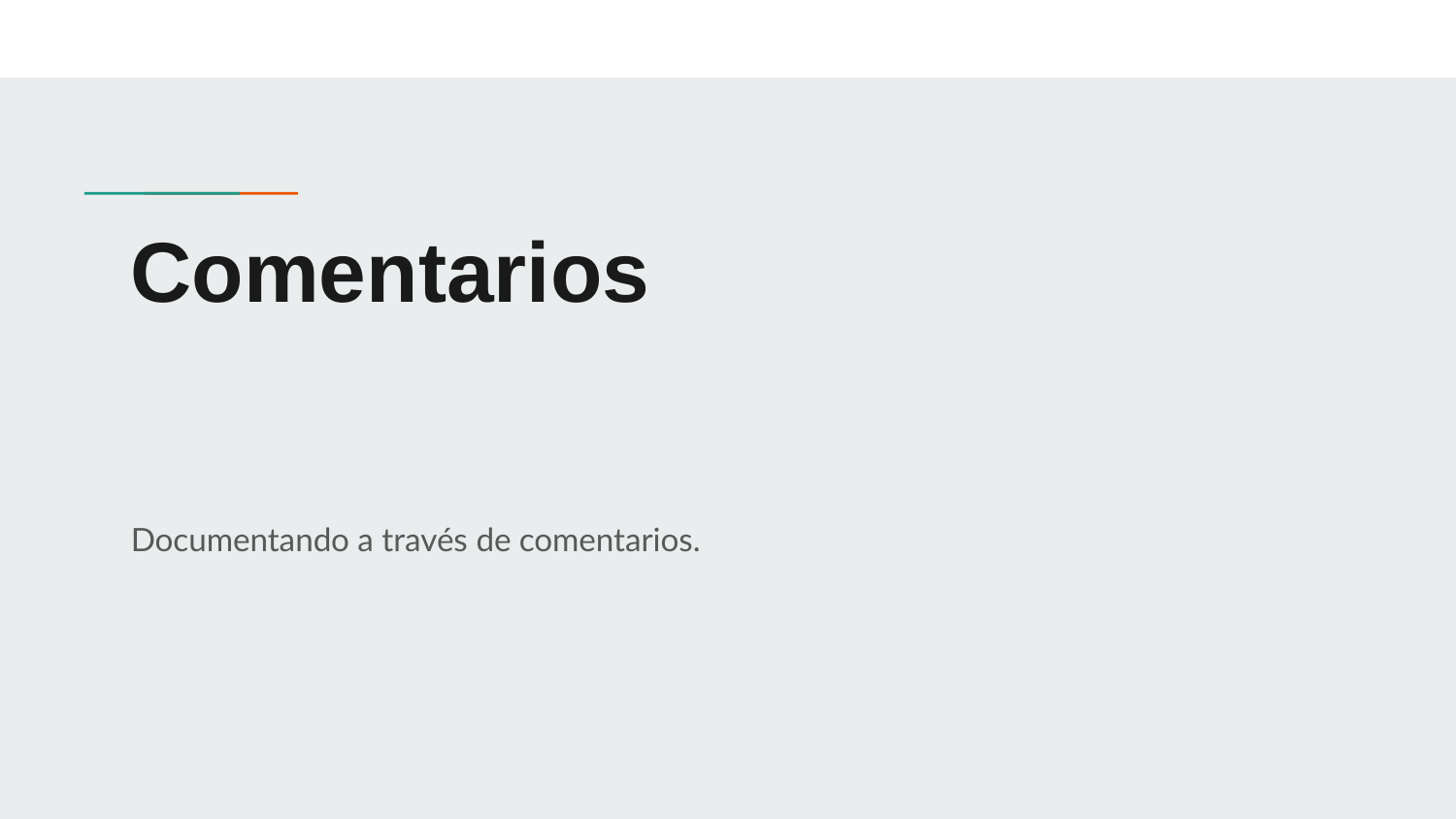

# Comentarios
Documentando a través de comentarios.